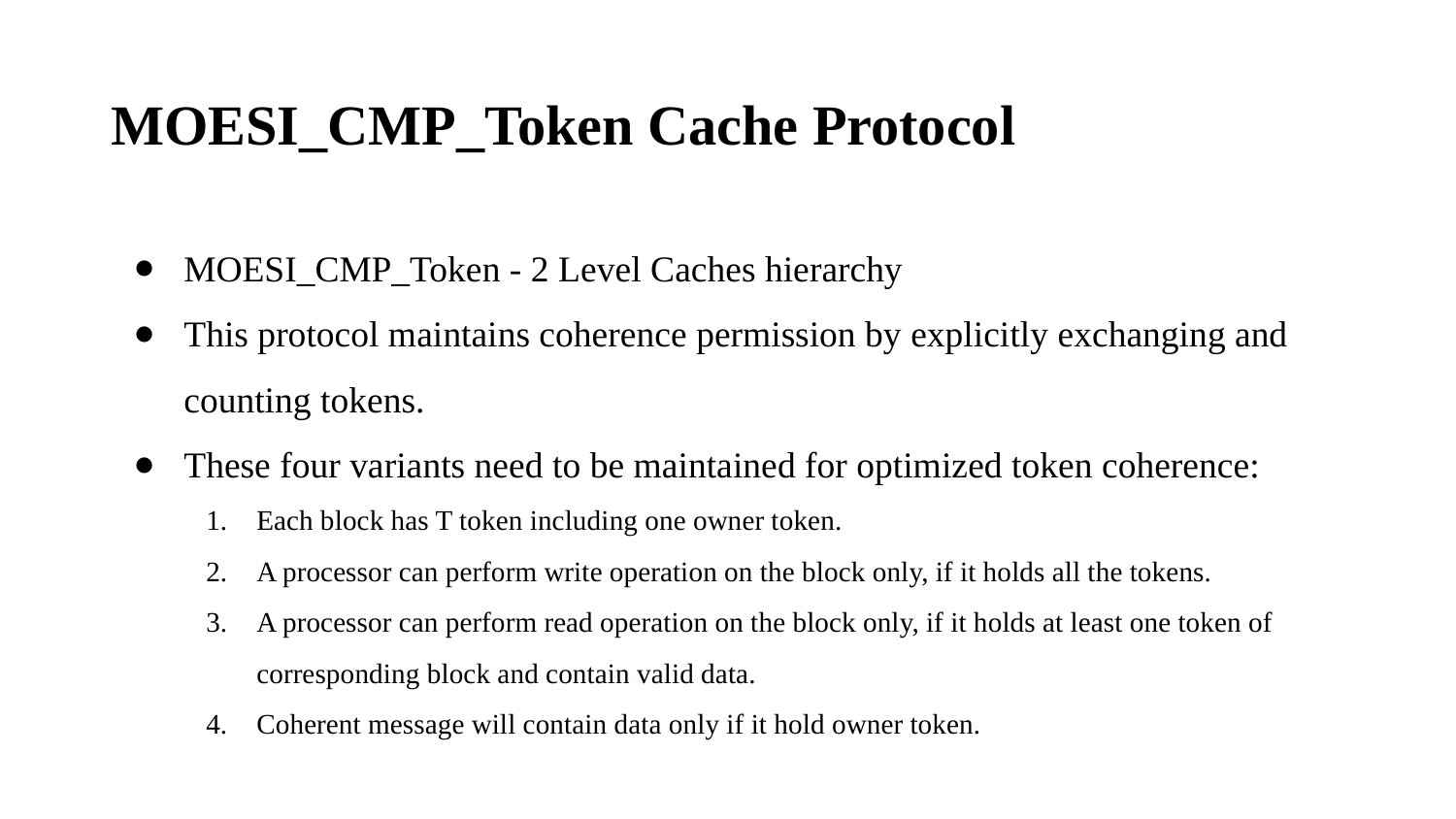

MOESI_CMP_Token Cache Protocol
MOESI_CMP_Token - 2 Level Caches hierarchy
This protocol maintains coherence permission by explicitly exchanging and counting tokens.
These four variants need to be maintained for optimized token coherence:
Each block has T token including one owner token.
A processor can perform write operation on the block only, if it holds all the tokens.
A processor can perform read operation on the block only, if it holds at least one token of corresponding block and contain valid data.
Coherent message will contain data only if it hold owner token.